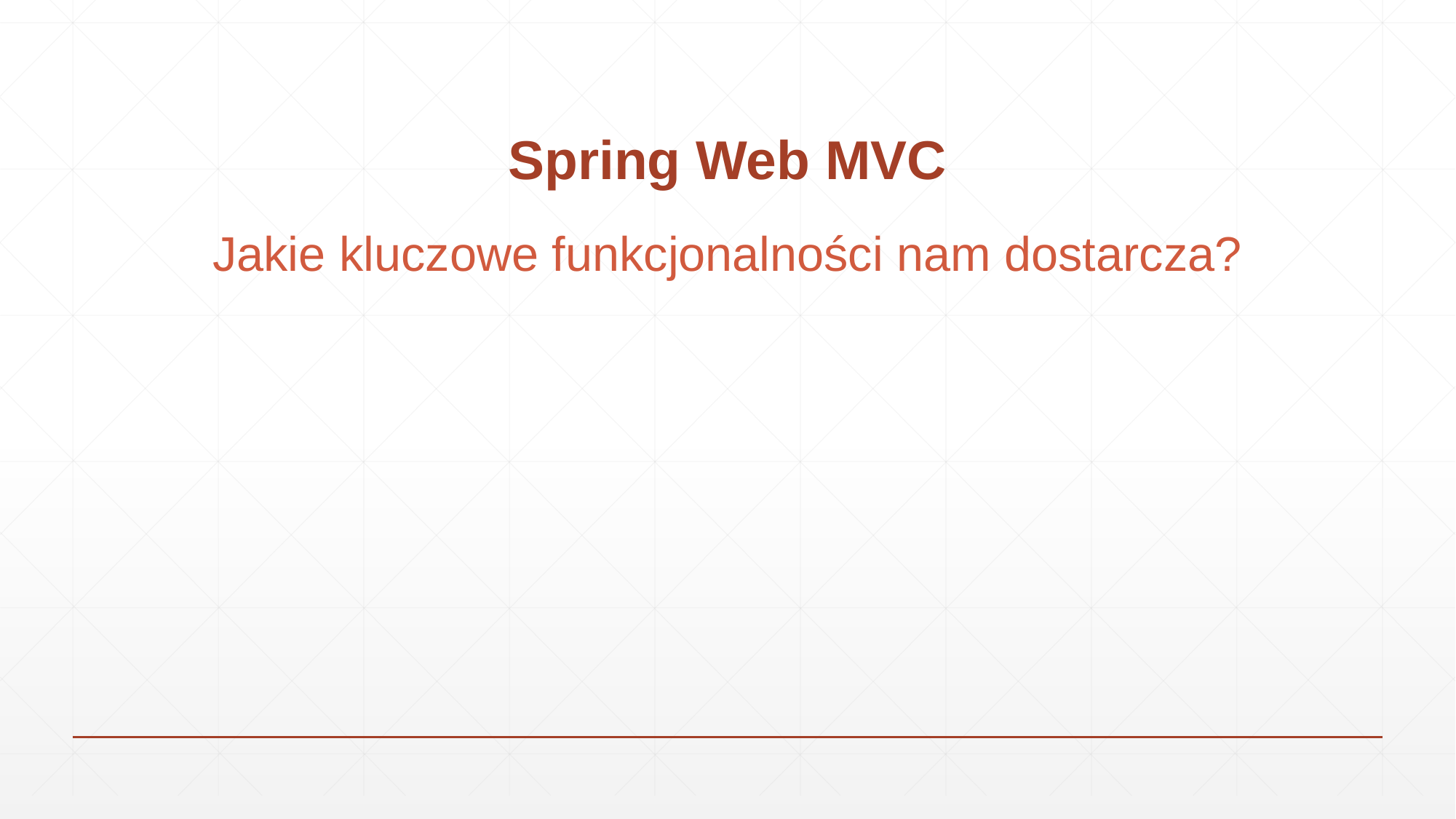

# Spring Web MVC
Jakie kluczowe funkcjonalności nam dostarcza?